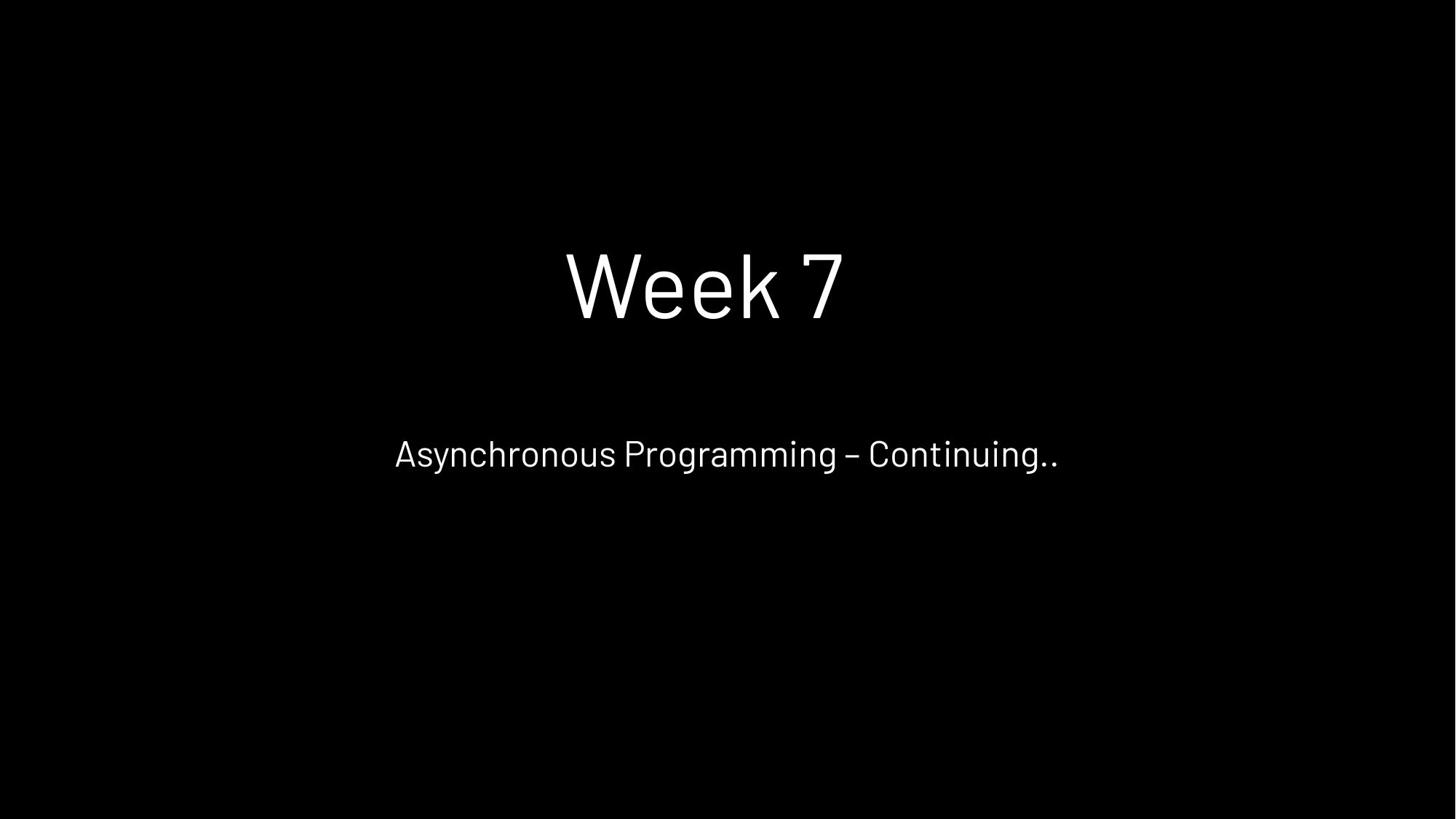

# Week 7
Asynchronous Programming – Continuing..